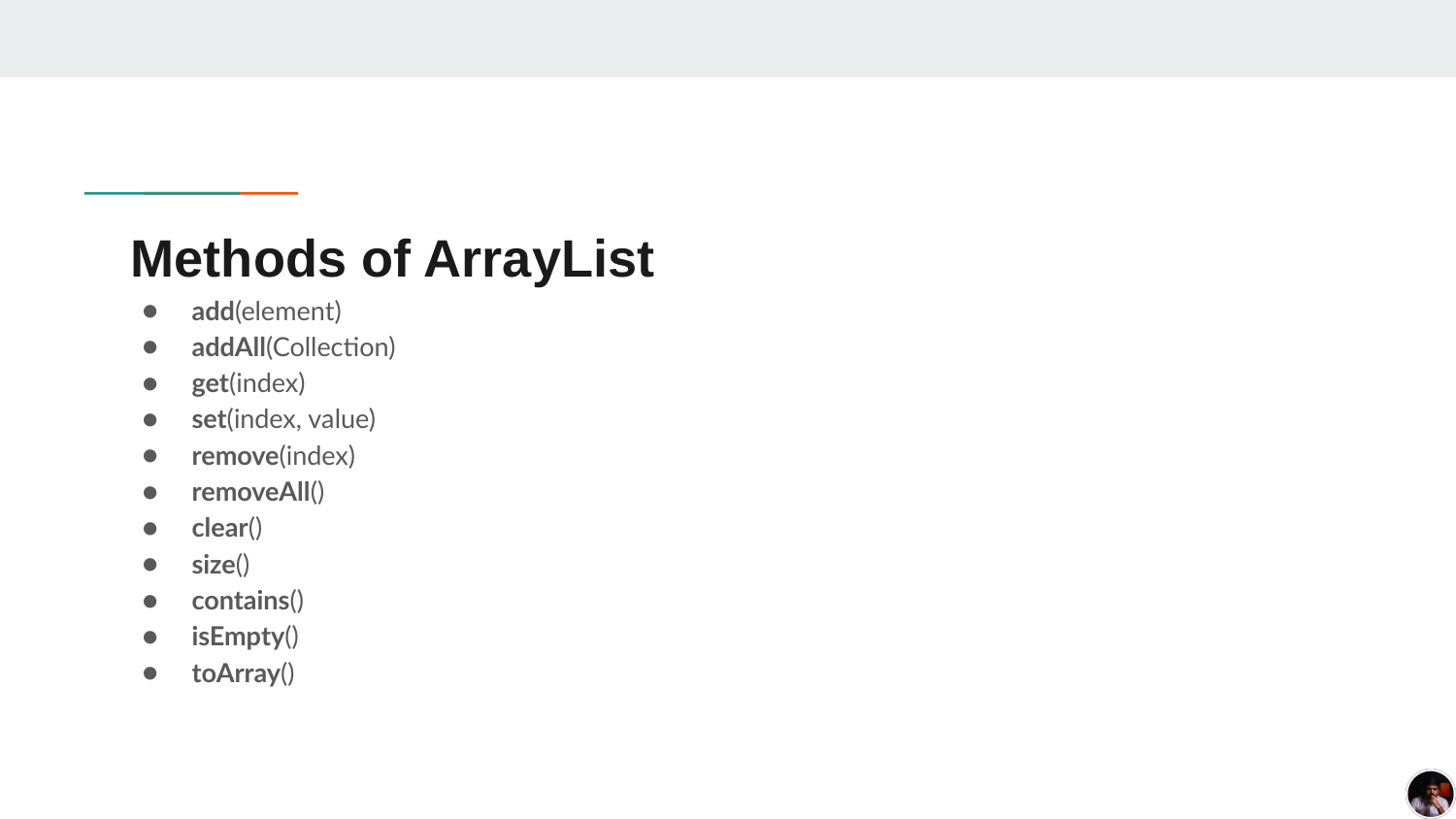

# Methods of ArrayList
add(element)
addAll(Collection)
get(index)
set(index, value)
remove(index)
removeAll()
clear()
size()
contains()
isEmpty()
toArray()